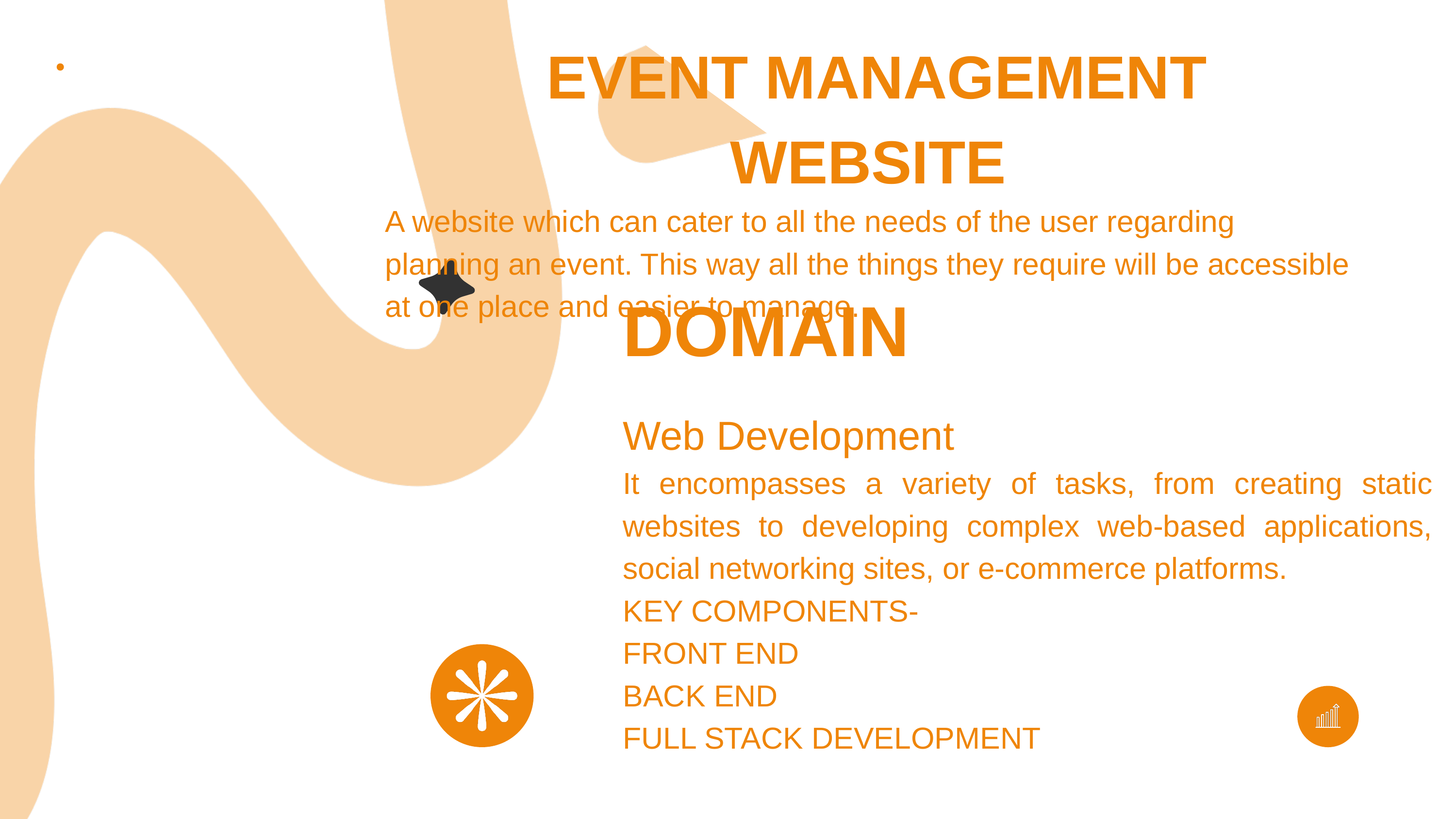

EVENT MANAGEMENT WEBSITE
A website which can cater to all the needs of the user regarding planning an event. This way all the things they require will be accessible at one place and easier to manage.

DOMAIN
Web Development
It encompasses a variety of tasks, from creating static websites to developing complex web-based applications, social networking sites, or e-commerce platforms.
KEY COMPONENTS-
FRONT END
BACK END
FULL STACK DEVELOPMENT